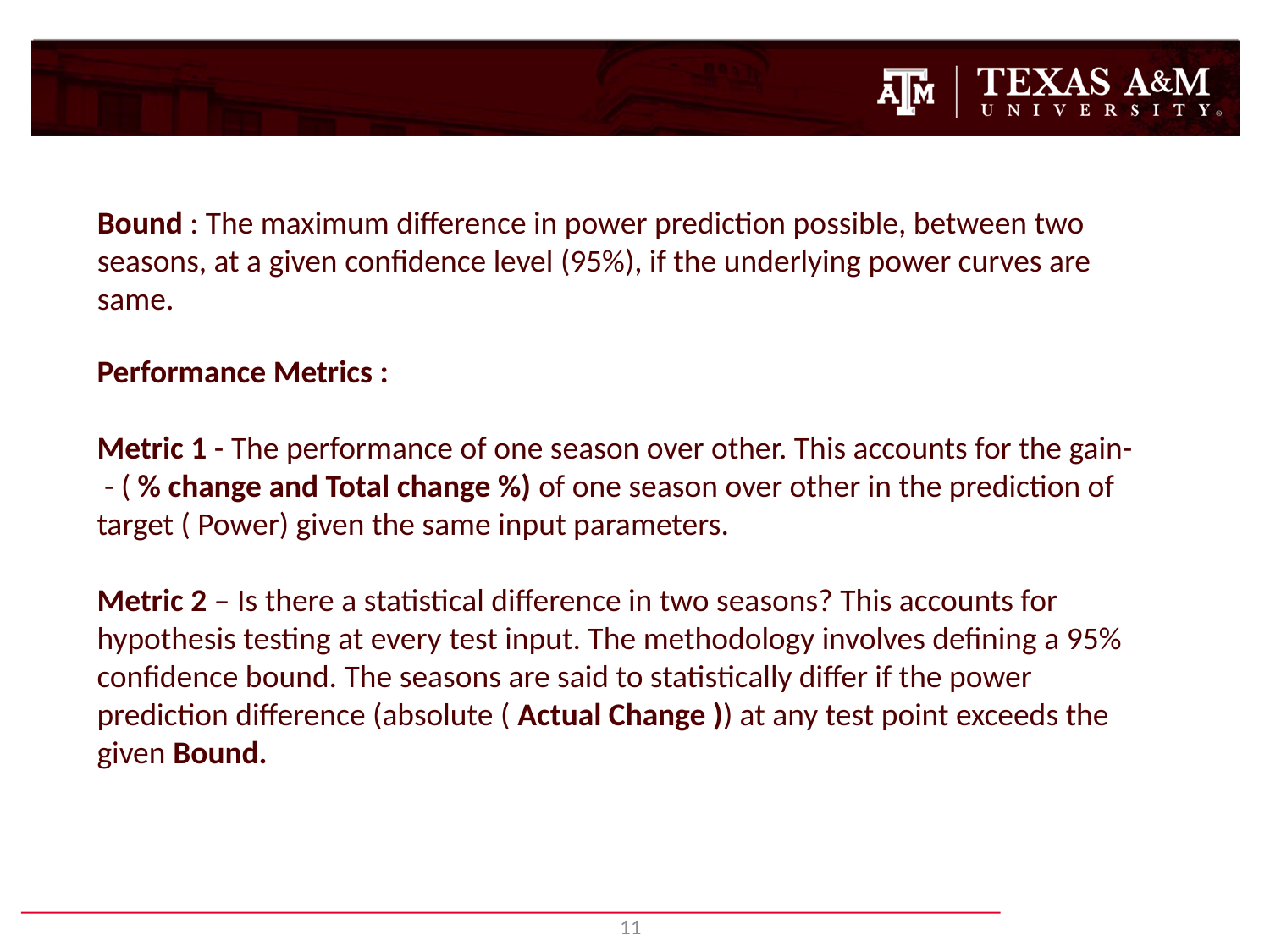

Bound : The maximum difference in power prediction possible, between two seasons, at a given confidence level (95%), if the underlying power curves are same.

Performance Metrics :

Metric 1 - The performance of one season over other. This accounts for the gain-
 - ( % change and Total change %) of one season over other in the prediction of target ( Power) given the same input parameters.

Metric 2 – Is there a statistical difference in two seasons? This accounts for hypothesis testing at every test input. The methodology involves defining a 95% confidence bound. The seasons are said to statistically differ if the power prediction difference (absolute ( Actual Change )) at any test point exceeds the given Bound.
11